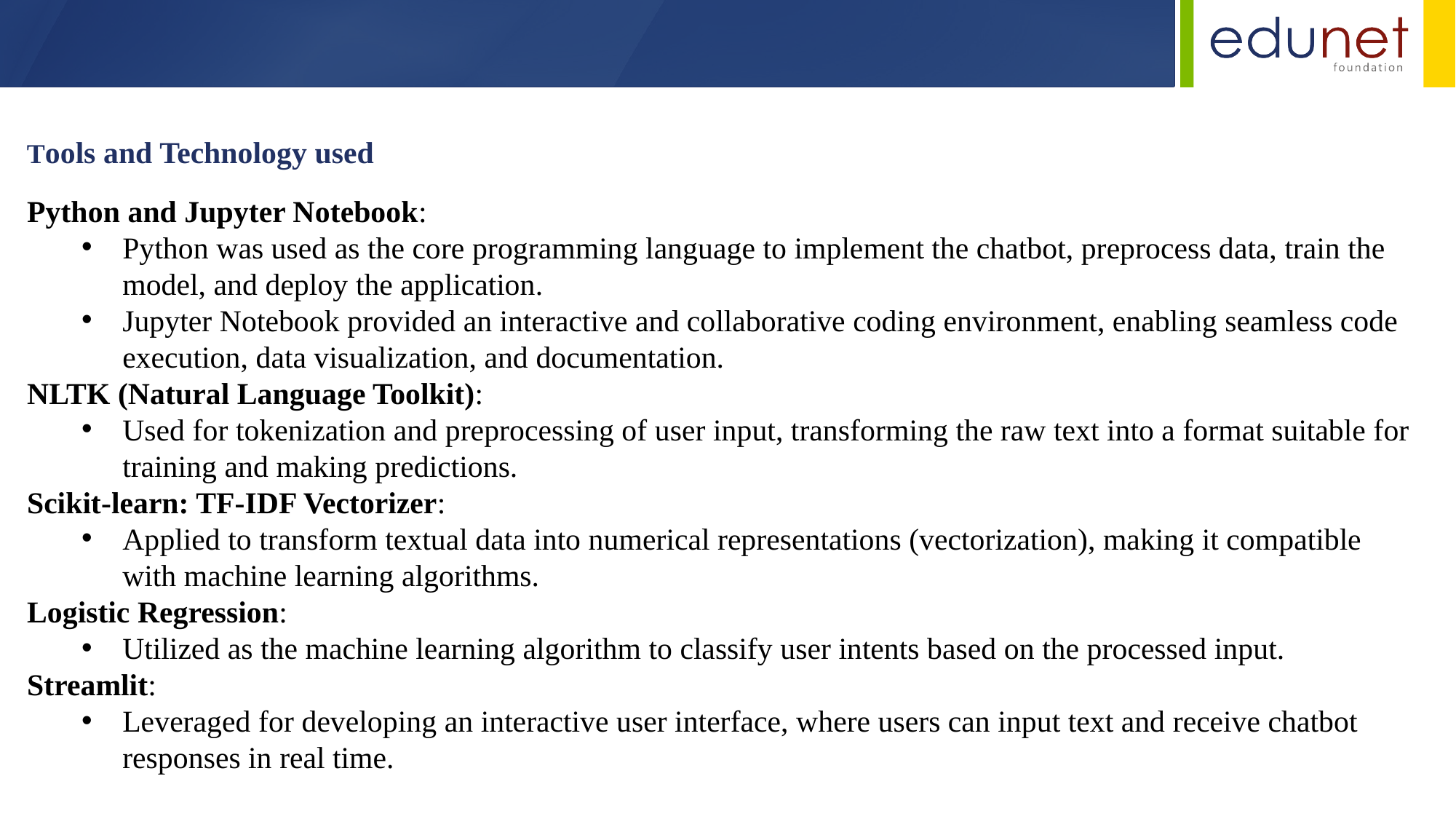

Tools and Technology used
Python and Jupyter Notebook:
Python was used as the core programming language to implement the chatbot, preprocess data, train the model, and deploy the application.
Jupyter Notebook provided an interactive and collaborative coding environment, enabling seamless code execution, data visualization, and documentation.
NLTK (Natural Language Toolkit):
Used for tokenization and preprocessing of user input, transforming the raw text into a format suitable for training and making predictions.
Scikit-learn: TF-IDF Vectorizer:
Applied to transform textual data into numerical representations (vectorization), making it compatible with machine learning algorithms.
Logistic Regression:
Utilized as the machine learning algorithm to classify user intents based on the processed input.
Streamlit:
Leveraged for developing an interactive user interface, where users can input text and receive chatbot responses in real time.